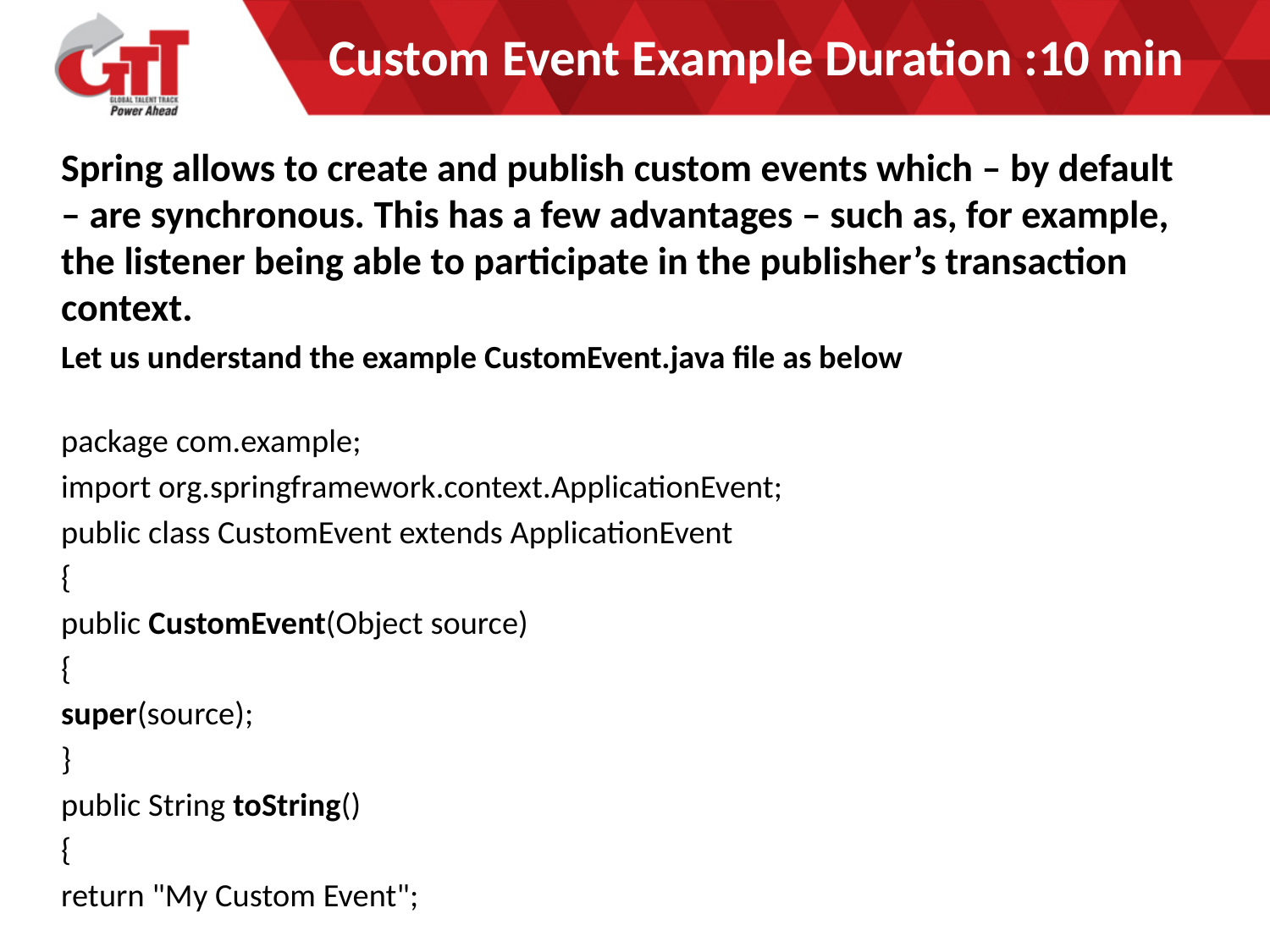

# Custom Event Example Duration :10 min
Spring allows to create and publish custom events which – by default – are synchronous. This has a few advantages – such as, for example, the listener being able to participate in the publisher’s transaction context.
Let us understand the example CustomEvent.java file as below
package com.example;
import org.springframework.context.ApplicationEvent;
public class CustomEvent extends ApplicationEvent
{
public CustomEvent(Object source)
{
super(source);
}
public String toString()
{
return "My Custom Event";